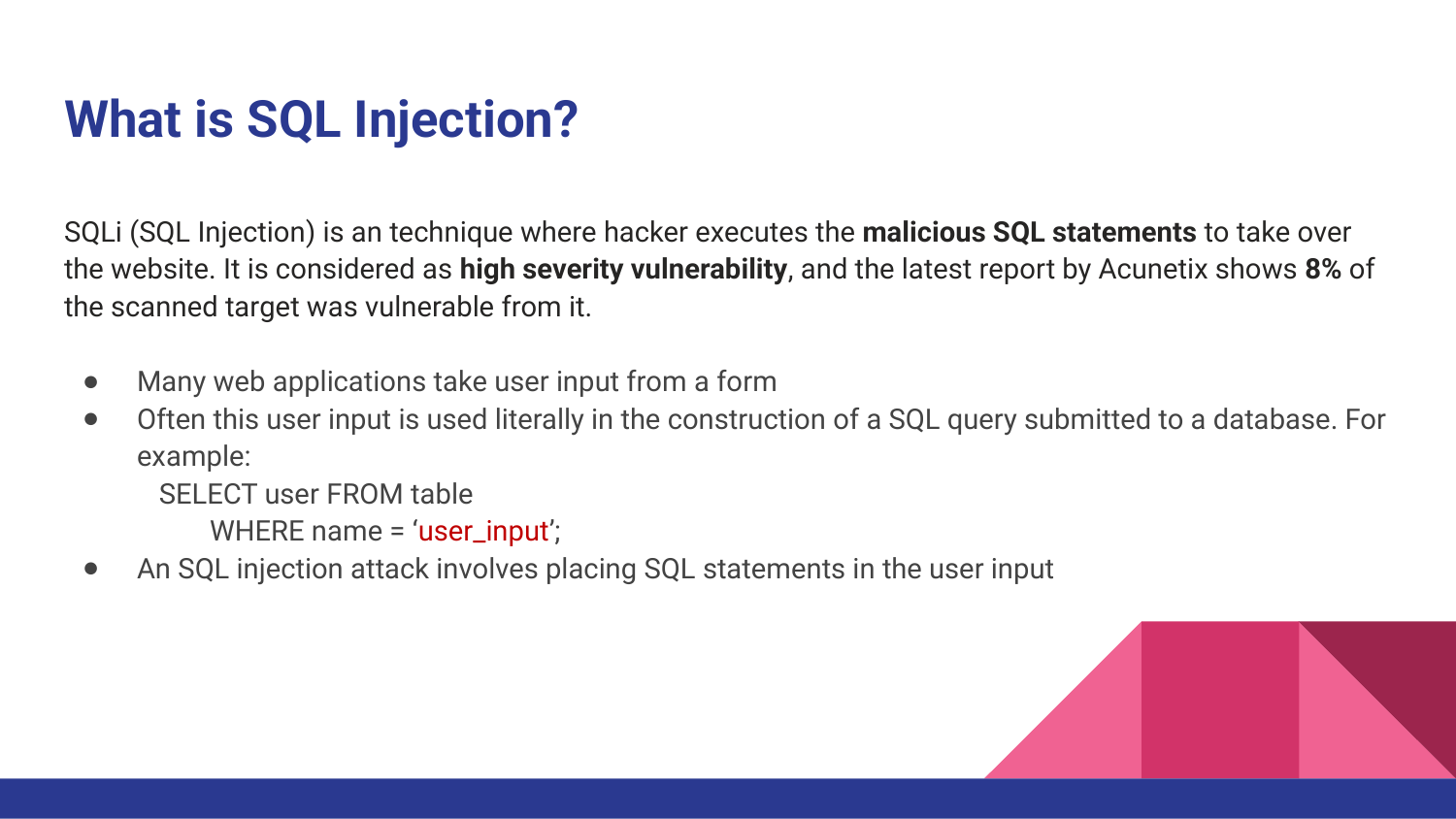

# What is SQL Injection?
SQLi (SQL Injection) is an technique where hacker executes the malicious SQL statements to take over the website. It is considered as high severity vulnerability, and the latest report by Acunetix shows 8% of the scanned target was vulnerable from it.

Many web applications take user input from a form
Often this user input is used literally in the construction of a SQL query submitted to a database. For example:
SELECT user FROM table
WHERE name = ‘user_input’;
An SQL injection attack involves placing SQL statements in the user input